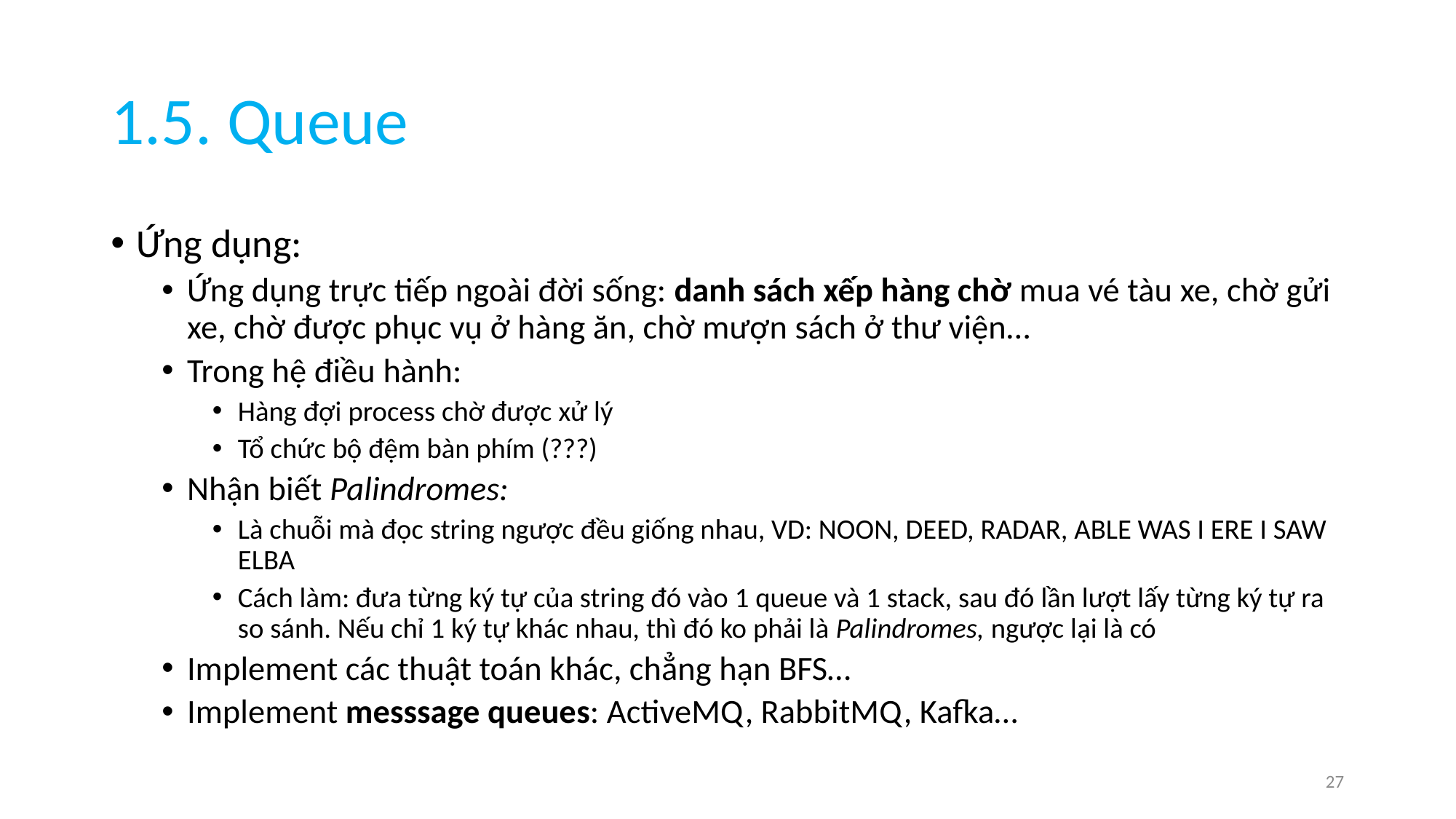

# 1.5. Queue
Ứng dụng:
Ứng dụng trực tiếp ngoài đời sống: danh sách xếp hàng chờ mua vé tàu xe, chờ gửi xe, chờ được phục vụ ở hàng ăn, chờ mượn sách ở thư viện…
Trong hệ điều hành:
Hàng đợi process chờ được xử lý
Tổ chức bộ đệm bàn phím (???)
Nhận biết Palindromes:
Là chuỗi mà đọc string ngược đều giống nhau, VD: NOON, DEED, RADAR, ABLE WAS I ERE I SAW ELBA
Cách làm: đưa từng ký tự của string đó vào 1 queue và 1 stack, sau đó lần lượt lấy từng ký tự ra so sánh. Nếu chỉ 1 ký tự khác nhau, thì đó ko phải là Palindromes, ngược lại là có
Implement các thuật toán khác, chẳng hạn BFS…
Implement messsage queues: ActiveMQ, RabbitMQ, Kafka…
27